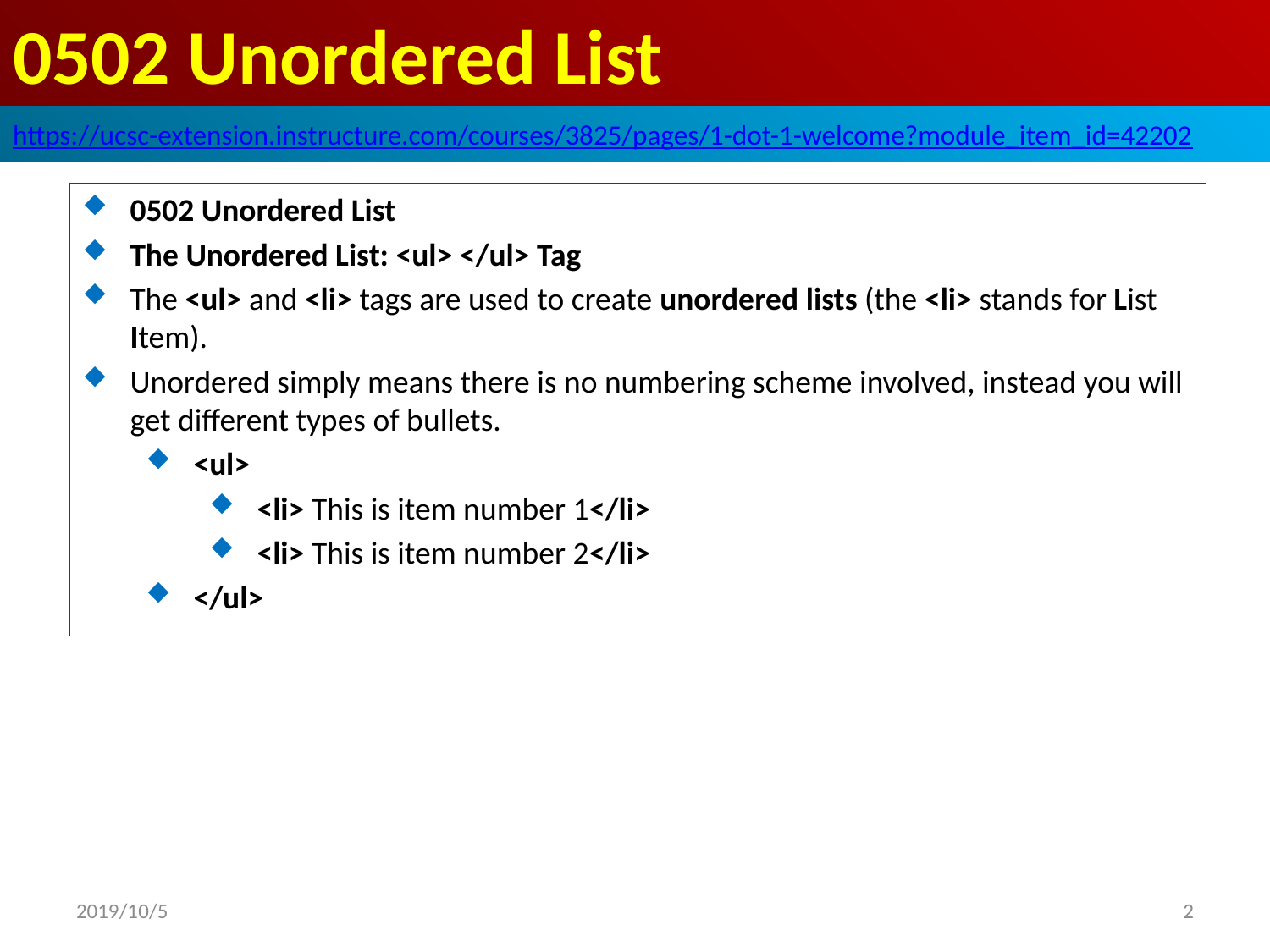

# 0502 Unordered List

https://ucsc-extension.instructure.com/courses/3825/pages/1-dot-1-welcome?module_item_id=42202
0502 Unordered List
The Unordered List: <ul> </ul> Tag
The <ul> and <li> tags are used to create unordered lists (the <li> stands for List Item).
Unordered simply means there is no numbering scheme involved, instead you will get different types of bullets.
<ul>
<li> This is item number 1</li>
<li> This is item number 2</li>
</ul>
2019/10/5
2